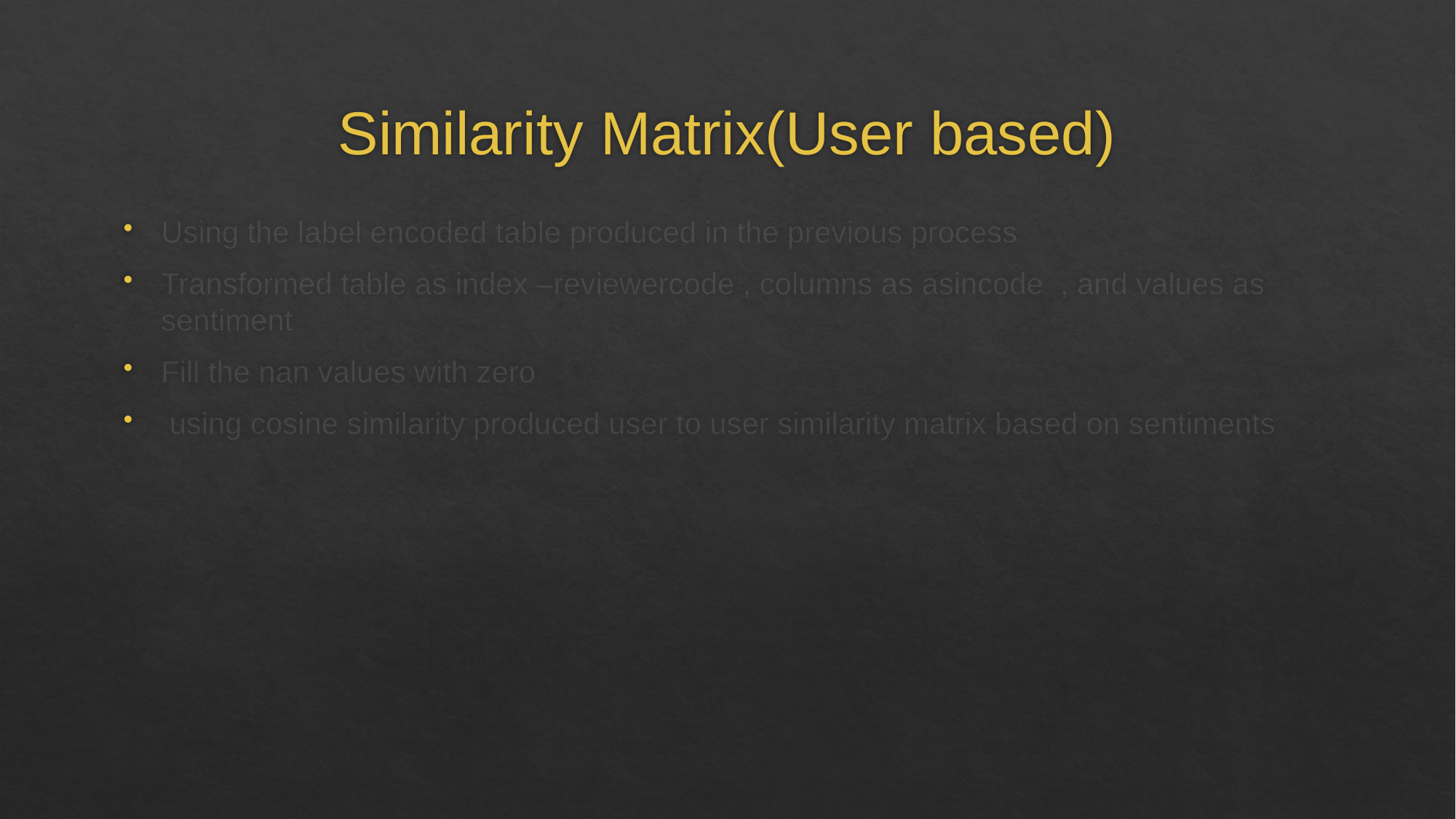

# Similarity Matrix(User based)
Using the label encoded table produced in the previous process
Transformed table as index –reviewercode , columns as asincode  , and values as sentiment
Fill the nan values with zero
 using cosine similarity produced user to user similarity matrix based on sentiments